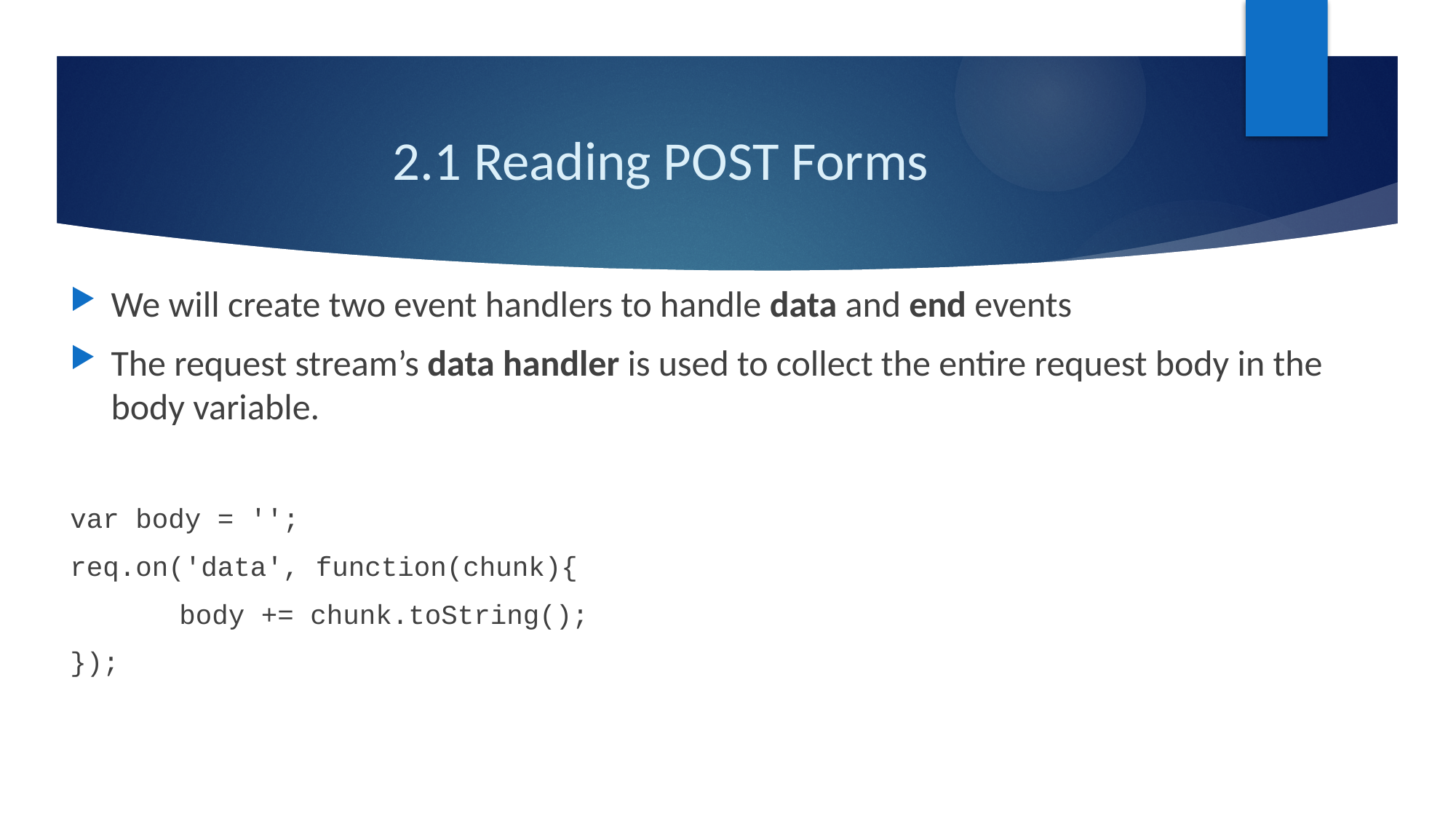

# 2.1 Reading POST Forms
We will create two event handlers to handle data and end events
The request stream’s data handler is used to collect the entire request body in the body variable.

var body = '';
req.on('data', function(chunk){
	body += chunk.toString();
});